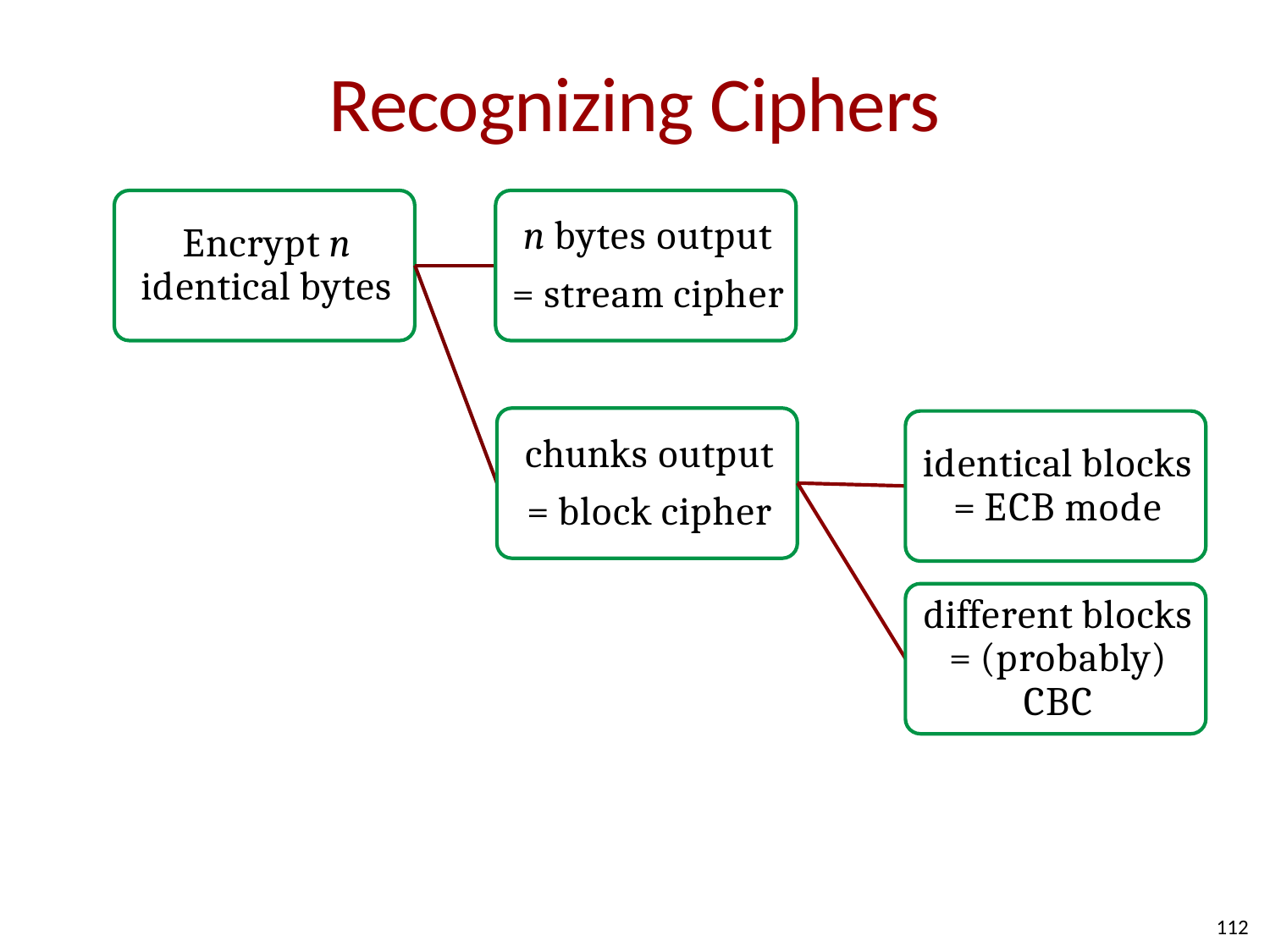

# Recognizing Ciphers
Encrypt n identical bytes

n bytes output
= stream cipher

chunks output
= block cipher

identical blocks = ECB mode

different blocks = (probably) CBC
112